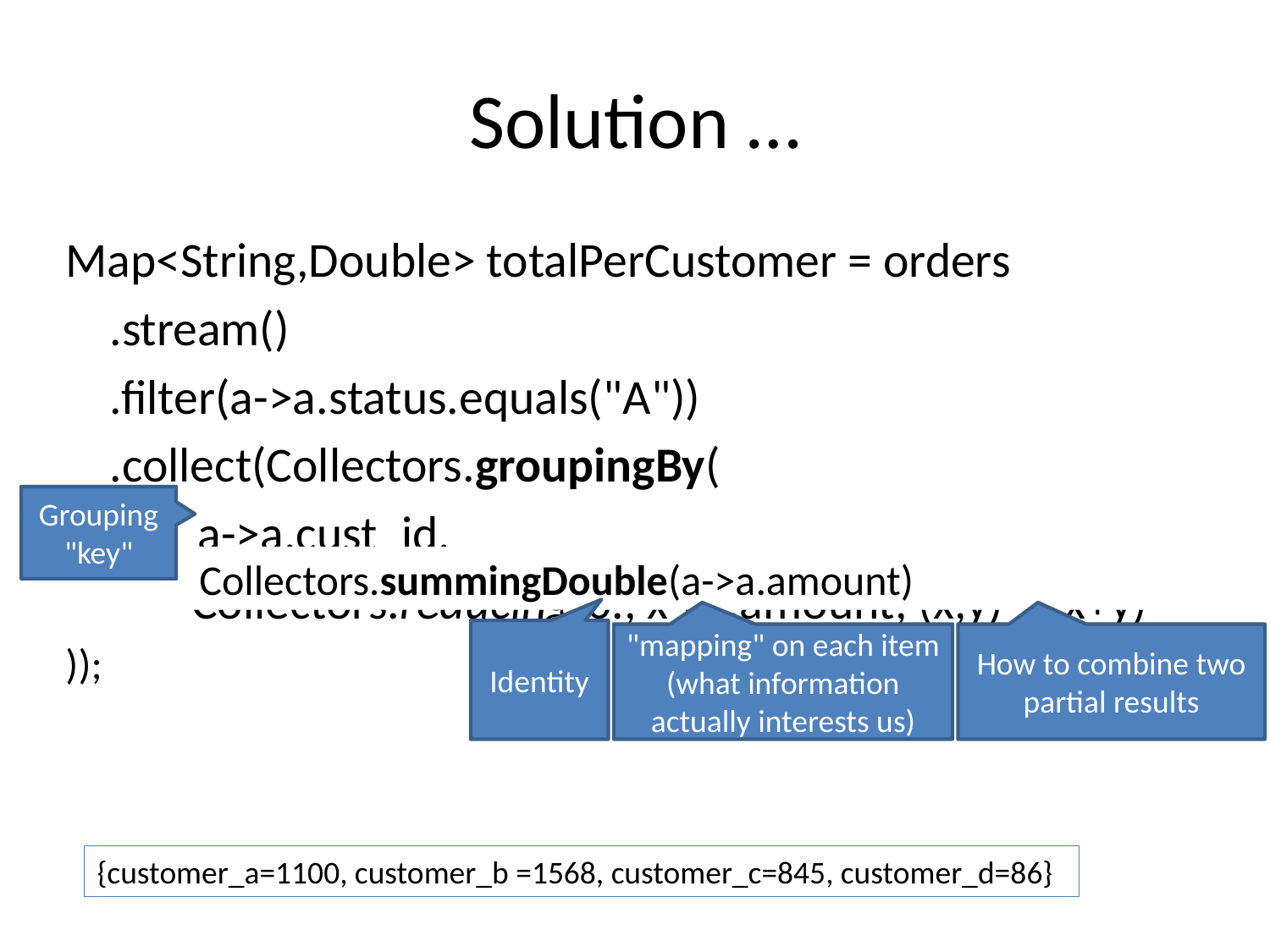

# Solution …
Map<String,Double> totalPerCustomer = orders
    .stream()
    .filter(a->a.status.equals("A"))
    .collect(Collectors.groupingBy(
            a->a.cust_id,
	Collectors.reducing(0., x->x.amount, (x,y) -> x+y)
));
Grouping "key"
Collectors.summingDouble(a->a.amount)
Identity
"mapping" on each item (what information actually interests us)
How to combine two partial results
{customer_a=1100, customer_b =1568, customer_c=845, customer_d=86}